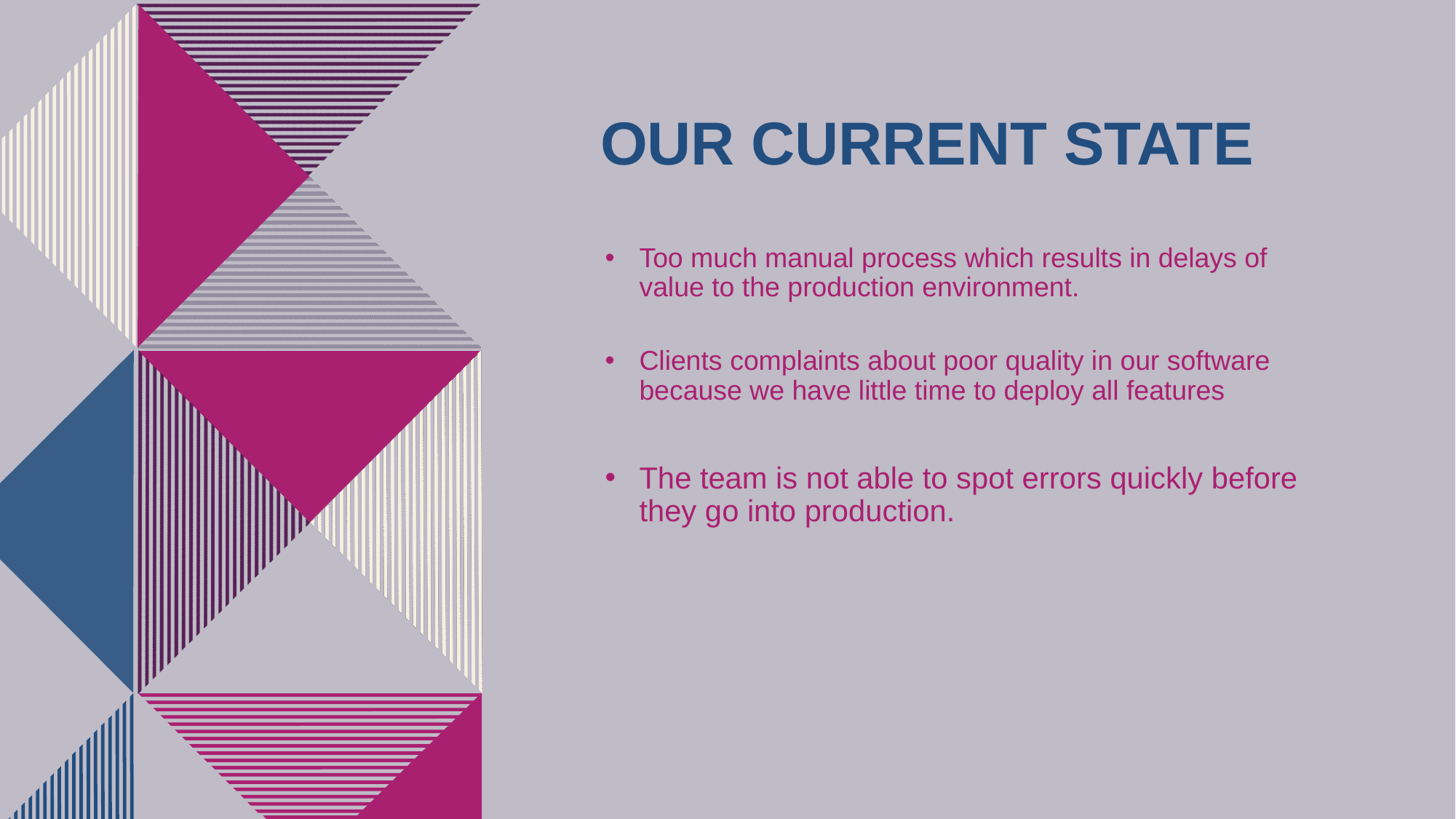

# OUR CURRENT STATE
Too much manual process which results in delays of value to the production environment.
Clients complaints about poor quality in our software because we have little time to deploy all features
The team is not able to spot errors quickly before they go into production.